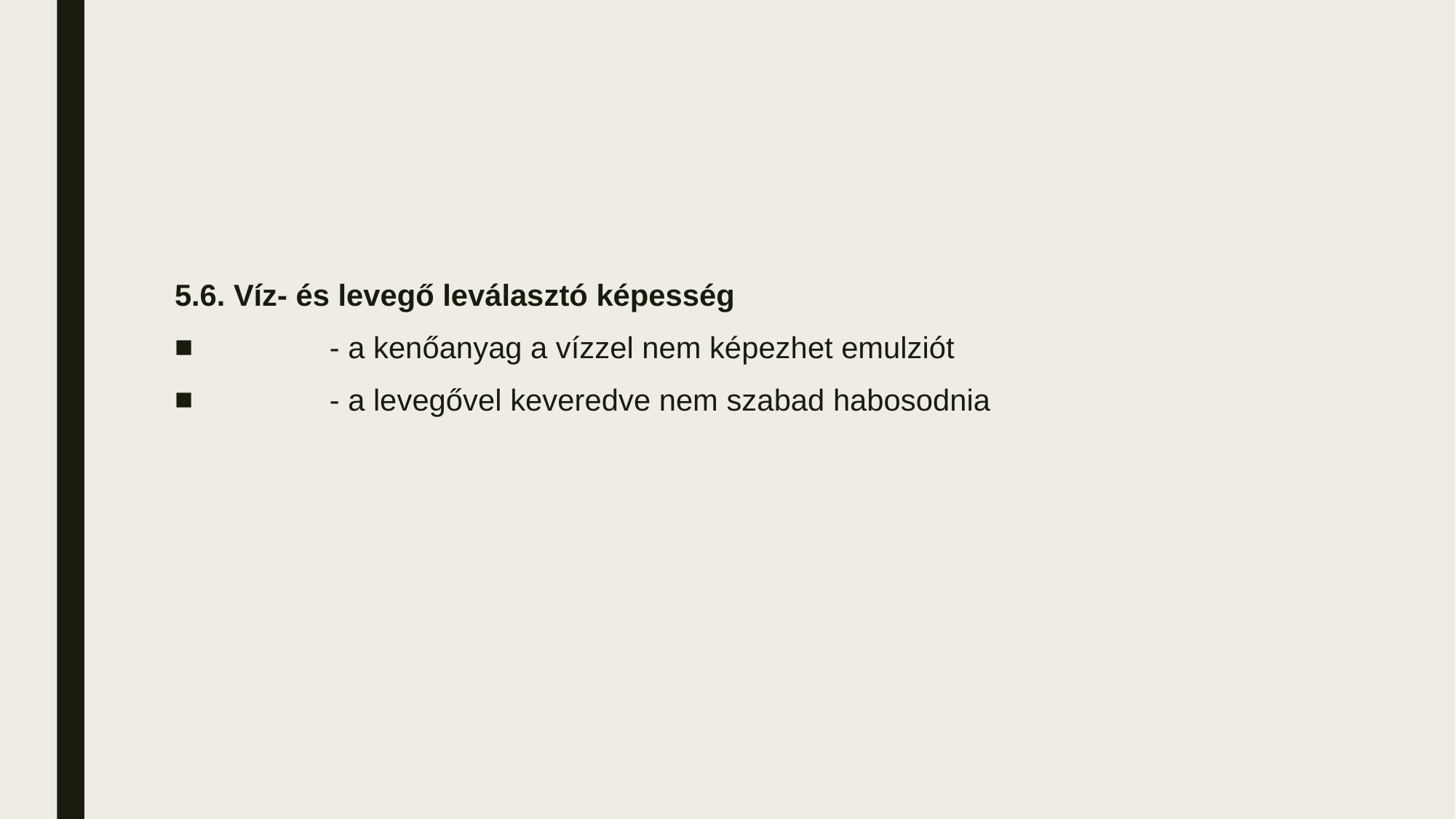

#
5.6. Víz- és levegő leválasztó képesség
	- a kenőanyag a vízzel nem képezhet emulziót
	- a levegővel keveredve nem szabad habosodnia